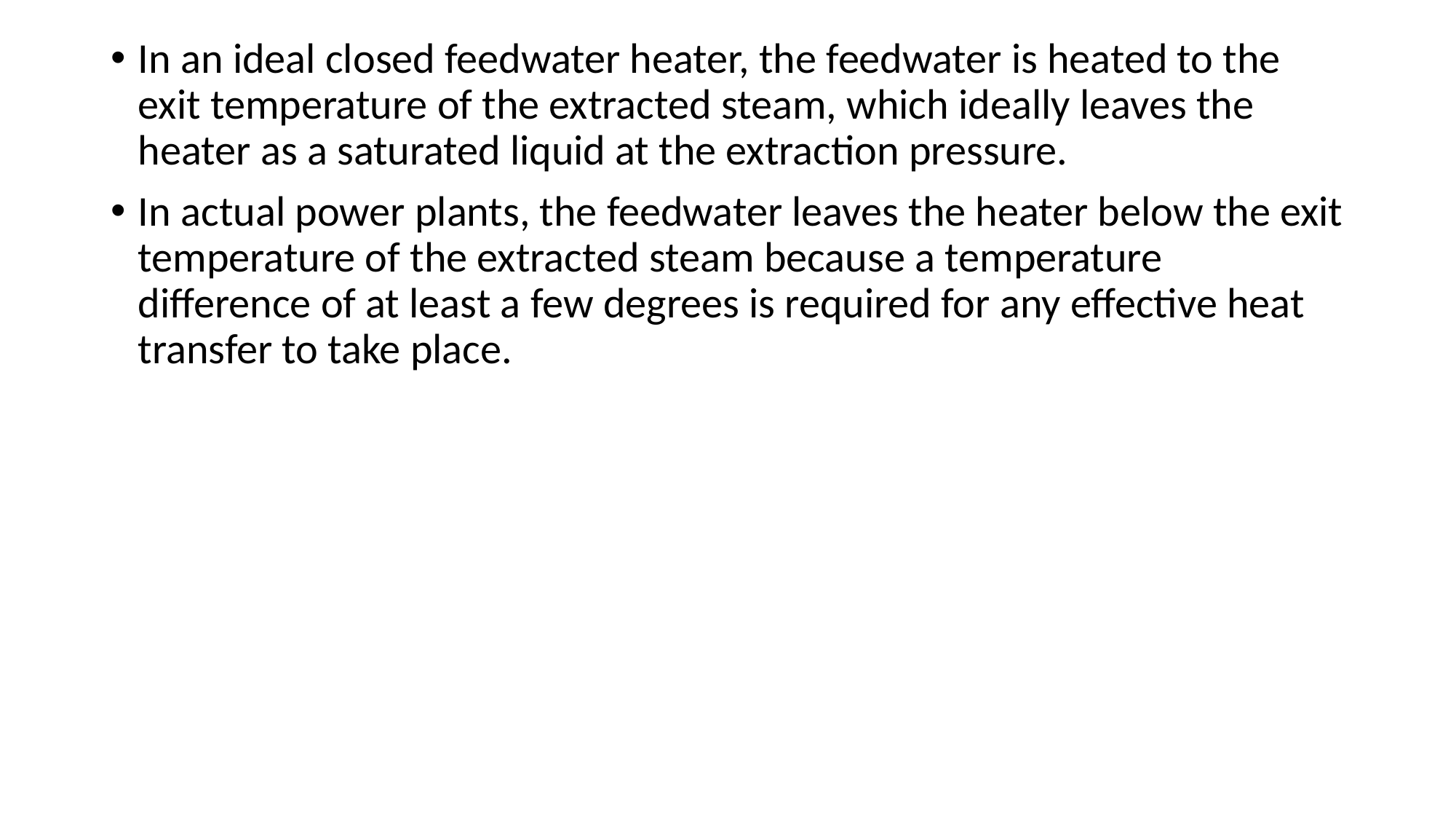

In an ideal closed feedwater heater, the feedwater is heated to the exit temperature of the extracted steam, which ideally leaves the heater as a saturated liquid at the extraction pressure.
In actual power plants, the feedwater leaves the heater below the exit temperature of the extracted steam because a temperature difference of at least a few degrees is required for any effective heat transfer to take place.